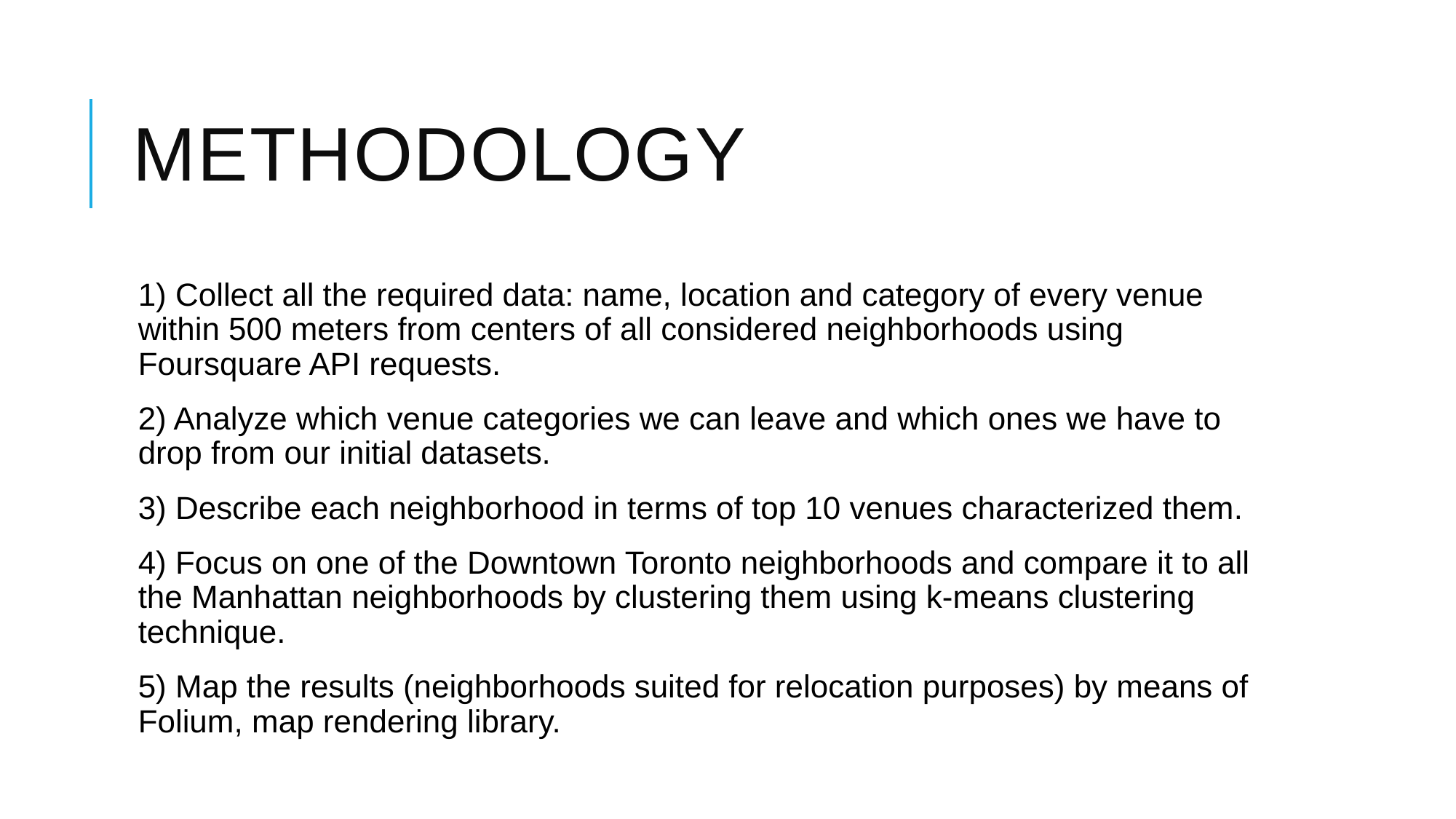

# Methodology
1) Collect all the required data: name, location and category of every venue within 500 meters from centers of all considered neighborhoods using Foursquare API requests.
2) Analyze which venue categories we can leave and which ones we have to drop from our initial datasets.
3) Describe each neighborhood in terms of top 10 venues characterized them.
4) Focus on one of the Downtown Toronto neighborhoods and compare it to all the Manhattan neighborhoods by clustering them using k-means clustering technique.
5) Map the results (neighborhoods suited for relocation purposes) by means of Folium, map rendering library.